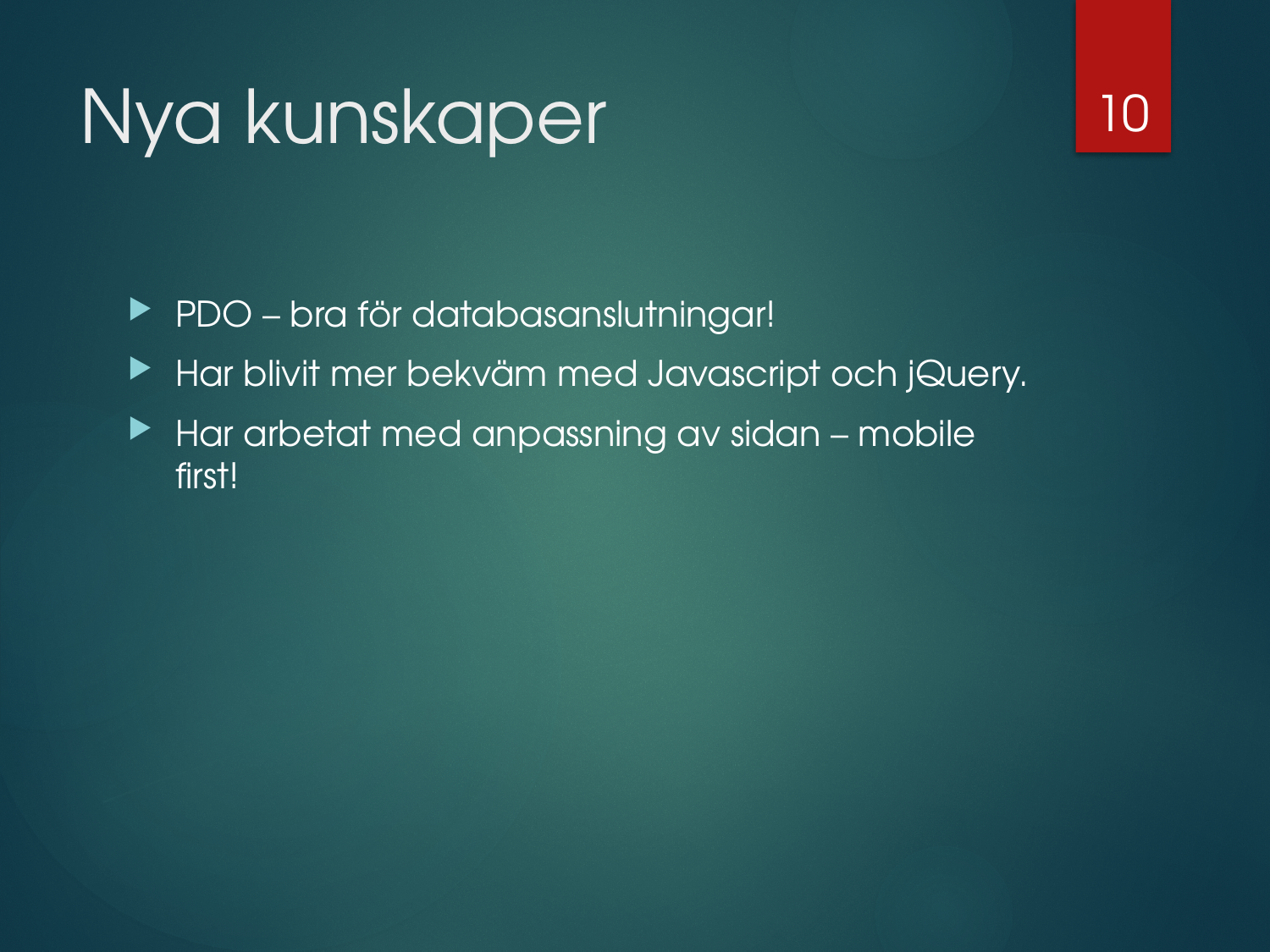

10
# Nya kunskaper
PDO – bra för databasanslutningar!
Har blivit mer bekväm med Javascript och jQuery.
Har arbetat med anpassning av sidan – mobile first!